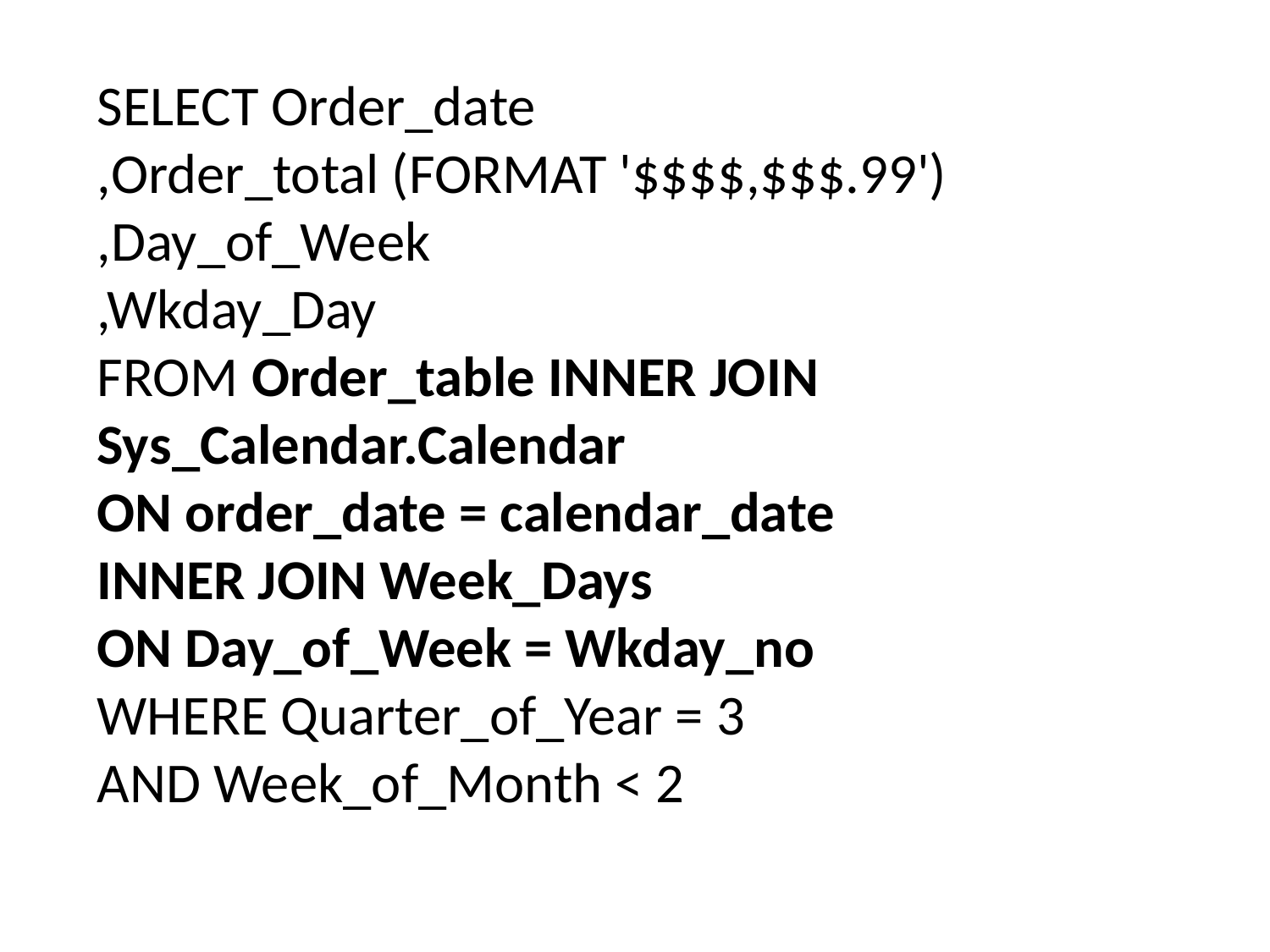

SELECT Order_date
,Order_total (FORMAT '$$$$,$$$.99')
,Day_of_Week
,Wkday_Day
FROM Order_table INNER JOIN Sys_Calendar.Calendar
ON order_date = calendar_date
INNER JOIN Week_Days
ON Day_of_Week = Wkday_no
WHERE Quarter_of_Year = 3
AND Week_of_Month < 2